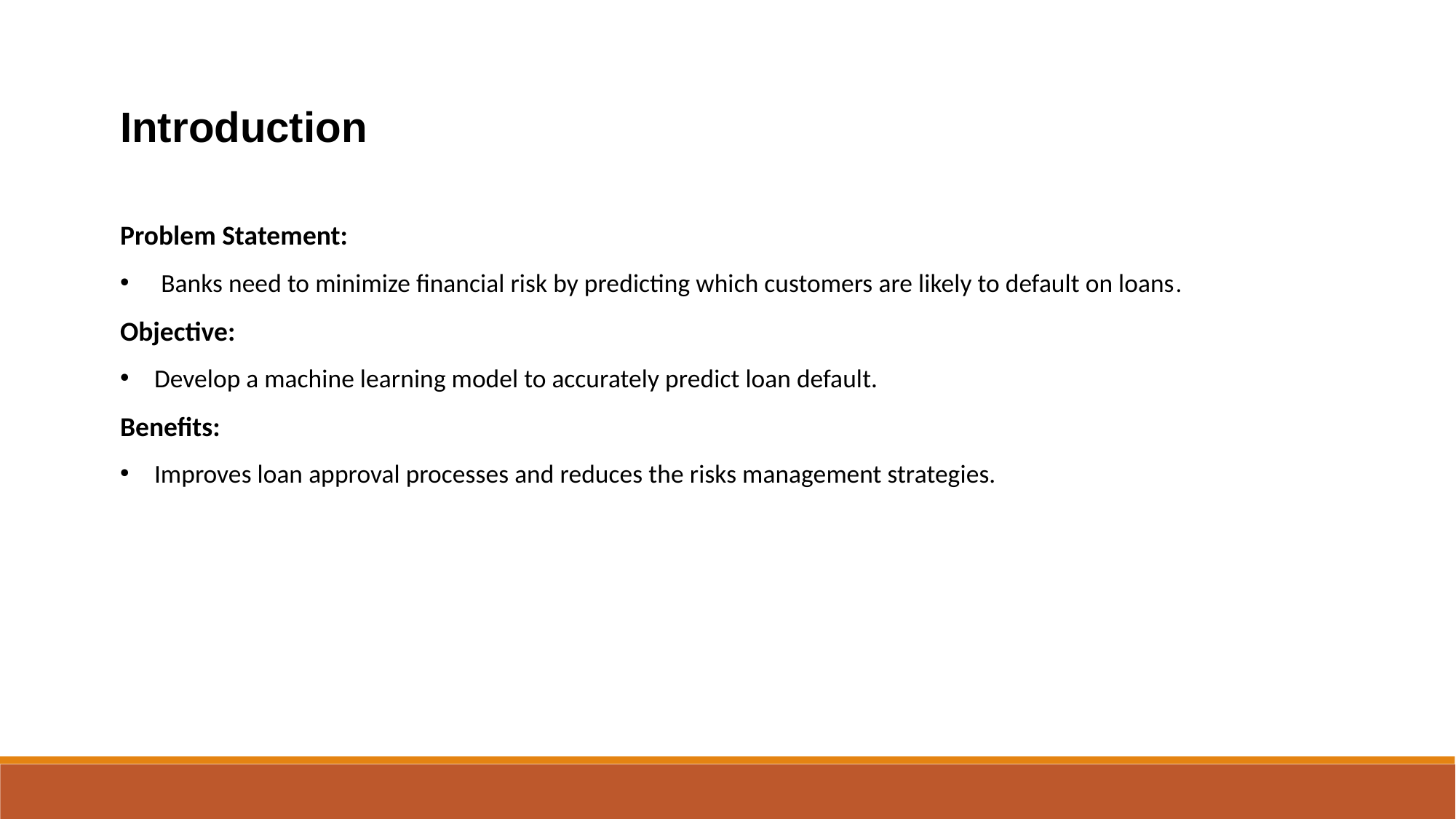

Introduction

Problem Statement:
Banks need to minimize financial risk by predicting which customers are likely to default on loans.
Objective:
Develop a machine learning model to accurately predict loan default.
Benefits:
Improves loan approval processes and reduces the risks management strategies.